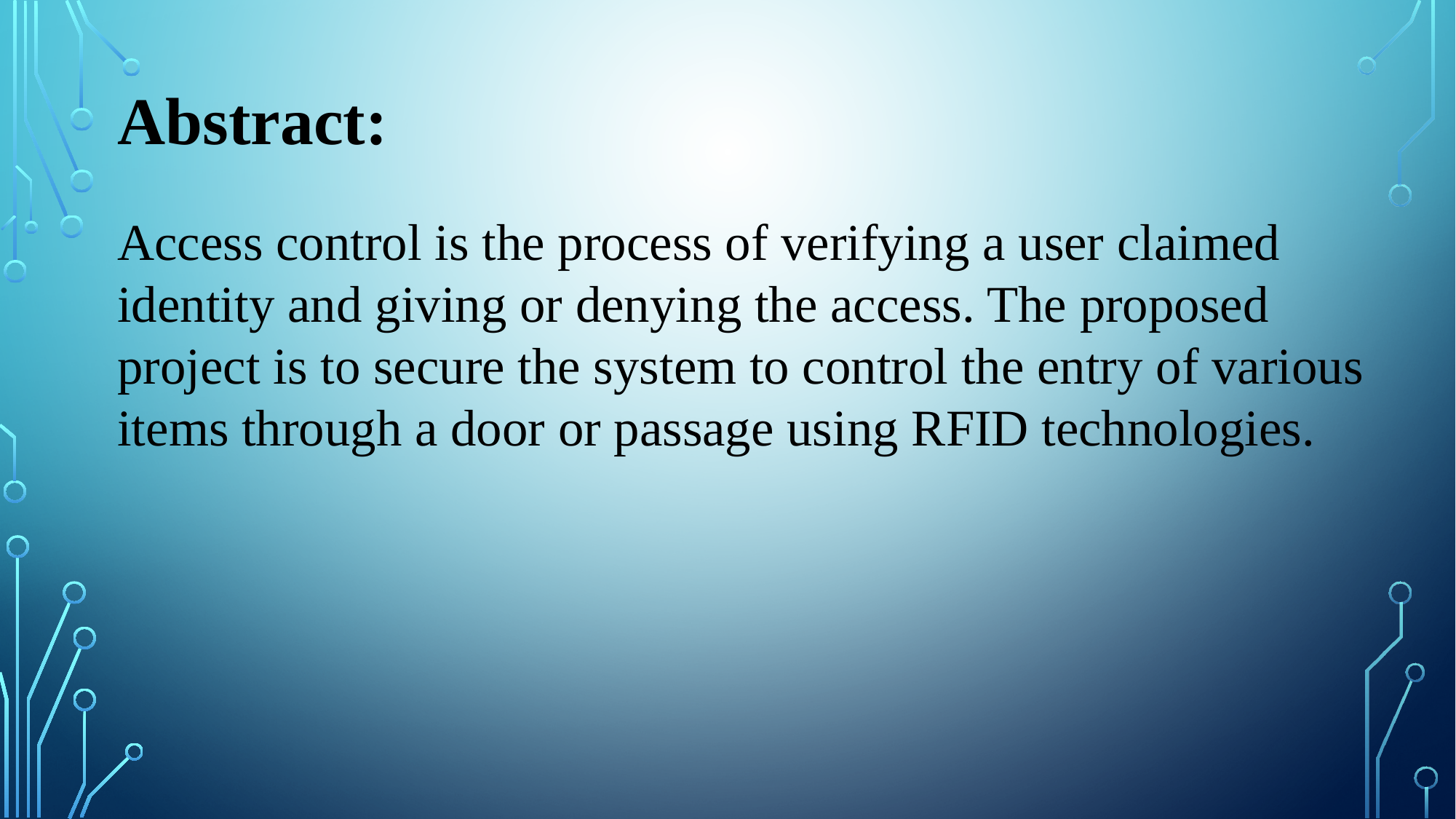

Abstract:

Access control is the process of verifying a user claimed identity and giving or denying the access. The proposed project is to secure the system to control the entry of various items through a door or passage using RFID technologies.